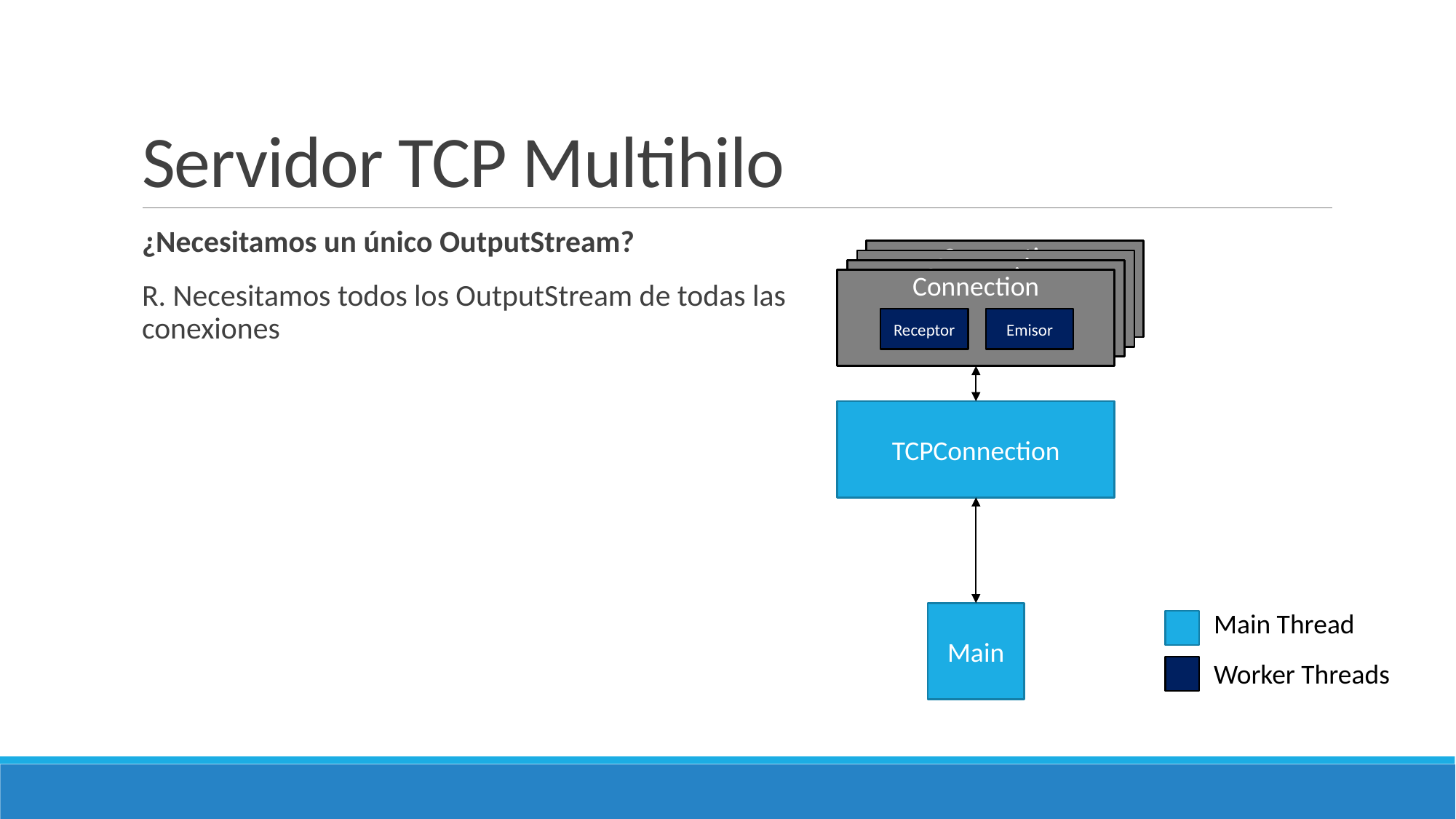

# Servidor TCP Multihilo
¿Necesitamos un único OutputStream?
R. Necesitamos todos los OutputStream de todas las conexiones

Connection

Connection

Connection

Connection

Receptor
Emisor
TCPConnection
Main Thread
Main

Worker Threads